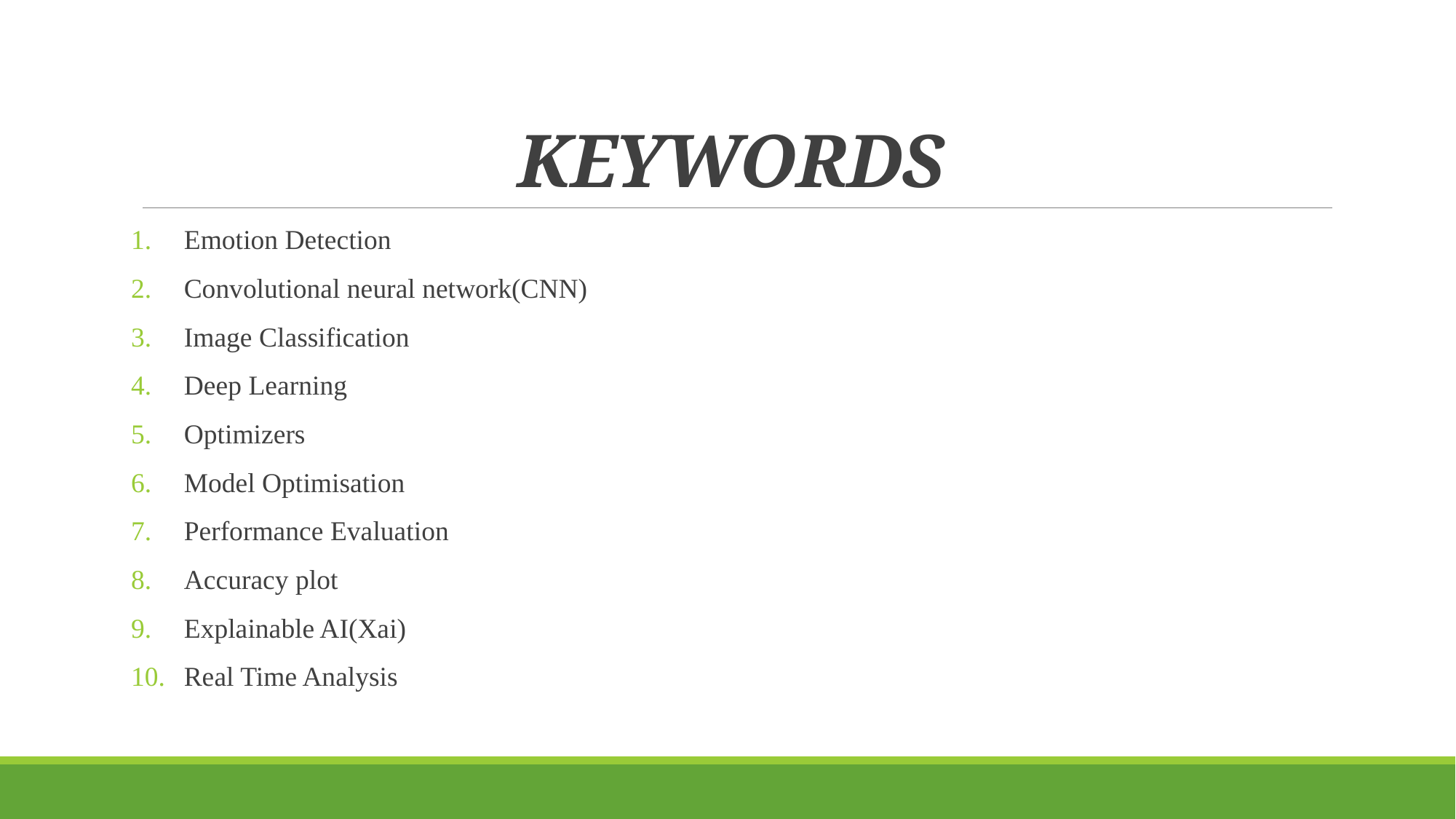

# KEYWORDS
Emotion Detection
Convolutional neural network(CNN)
Image Classification
Deep Learning
Optimizers
Model Optimisation
Performance Evaluation
Accuracy plot
Explainable AI(Xai)
Real Time Analysis